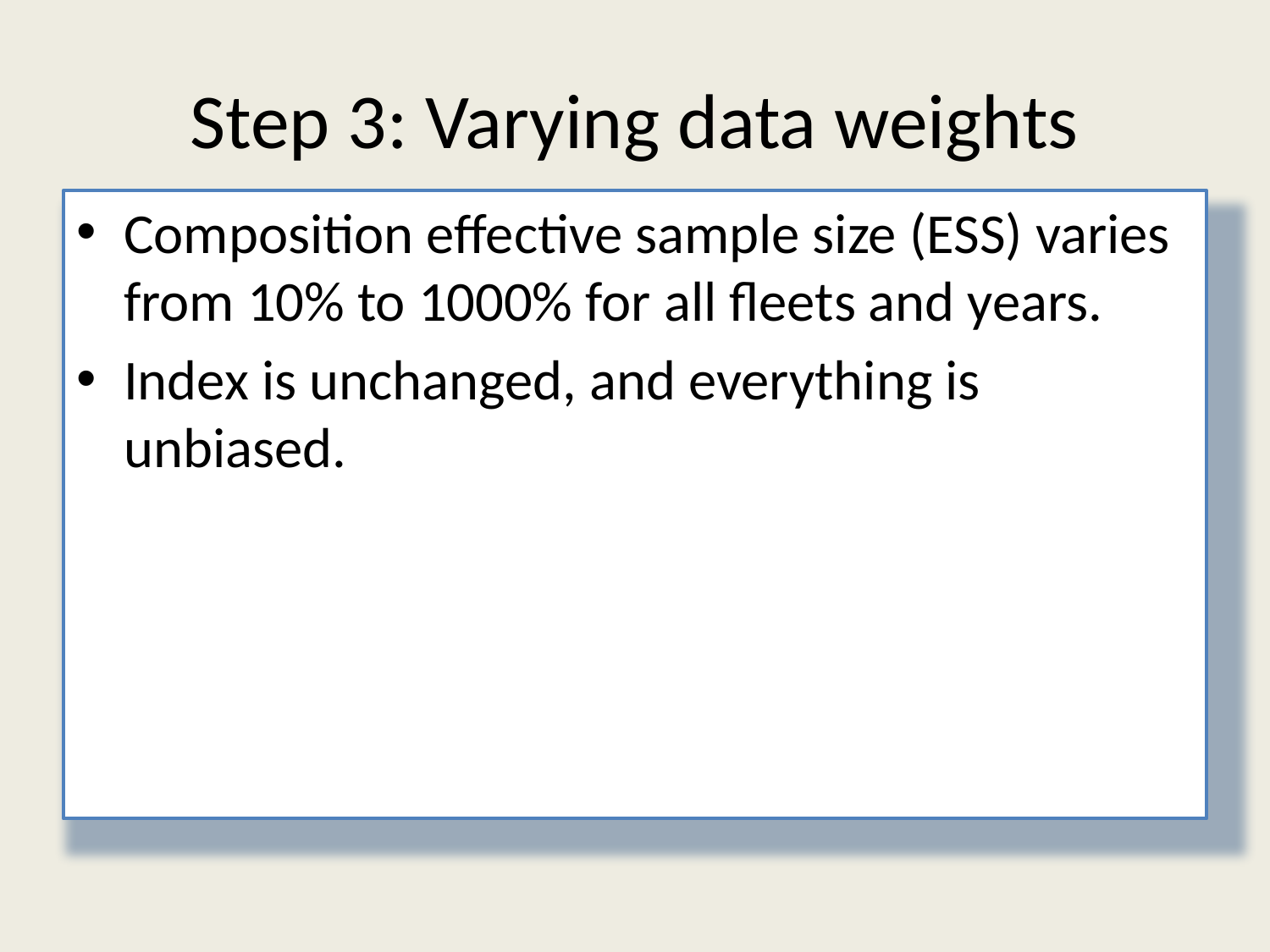

# Step 3: Varying data weights
Composition effective sample size (ESS) varies from 10% to 1000% for all fleets and years.
Index is unchanged, and everything is unbiased.